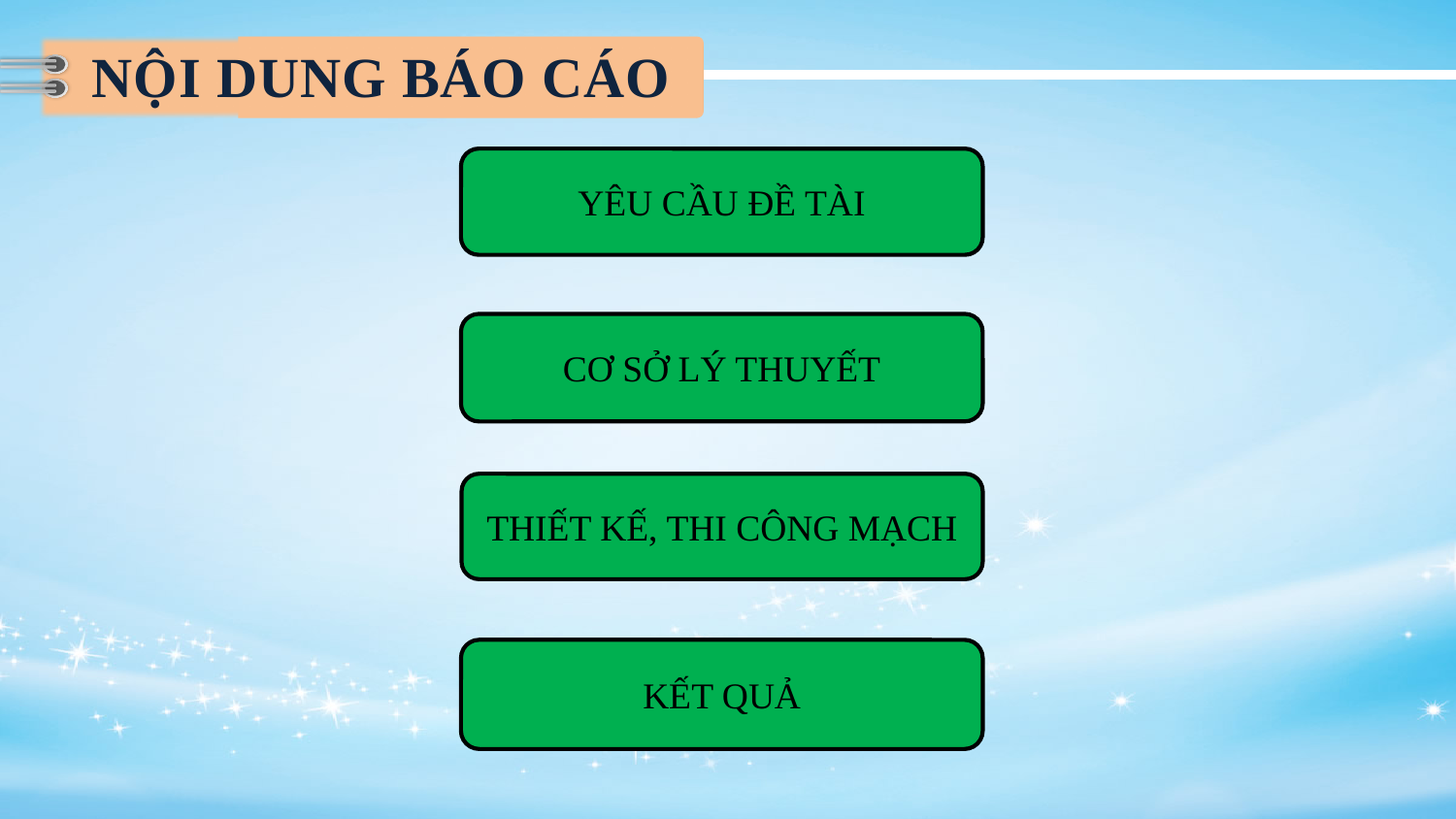

NỘI DUNG BÁO CÁO

YÊU CẦU ĐỀ TÀI
CƠ SỞ LÝ THUYẾT
THIẾT KẾ, THI CÔNG MẠCH
KẾT QUẢ